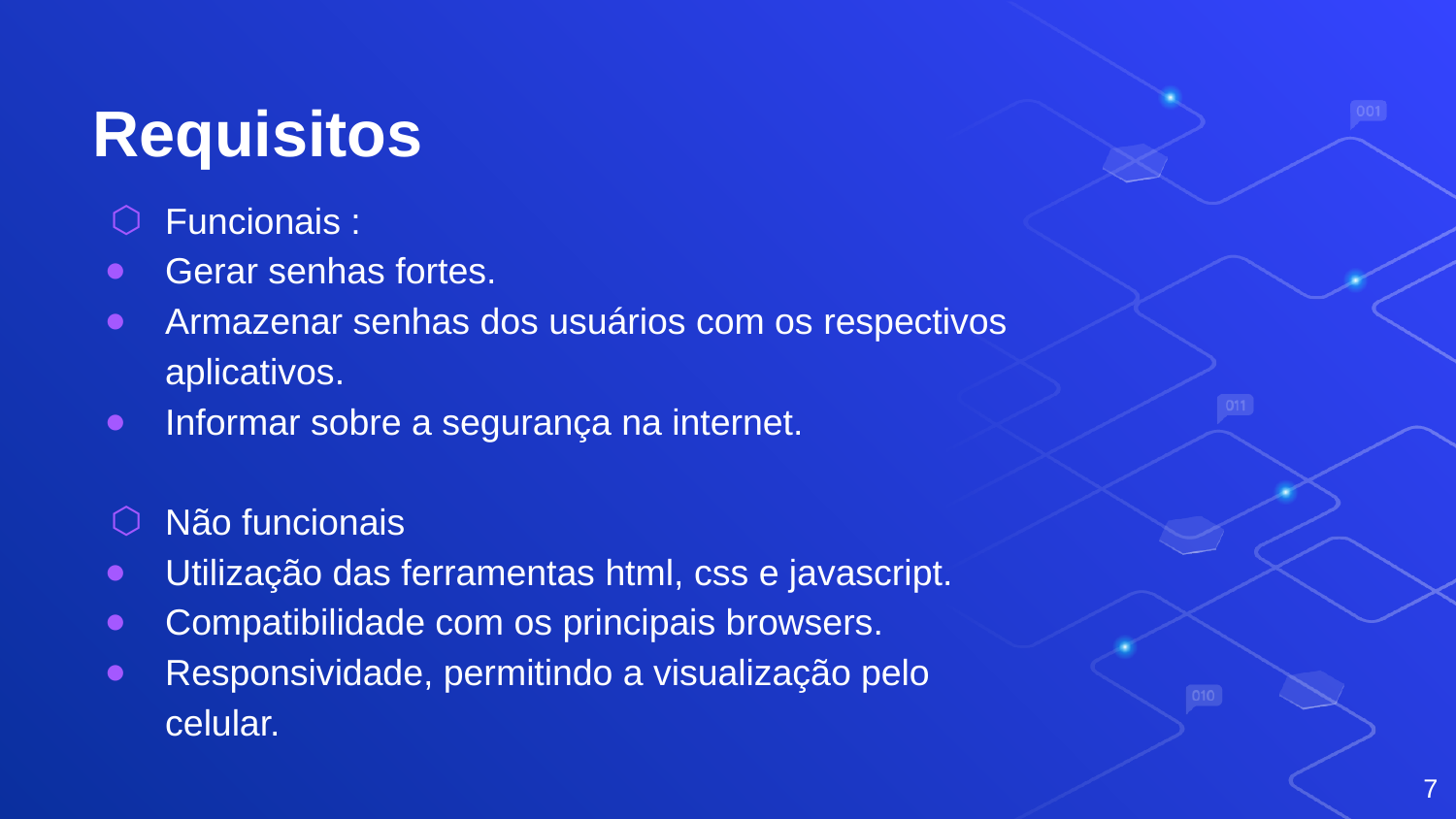

# Requisitos
Funcionais :
Gerar senhas fortes.
Armazenar senhas dos usuários com os respectivos aplicativos.
Informar sobre a segurança na internet.

Não funcionais
Utilização das ferramentas html, css e javascript.
Compatibilidade com os principais browsers.
Responsividade, permitindo a visualização pelo celular.

7